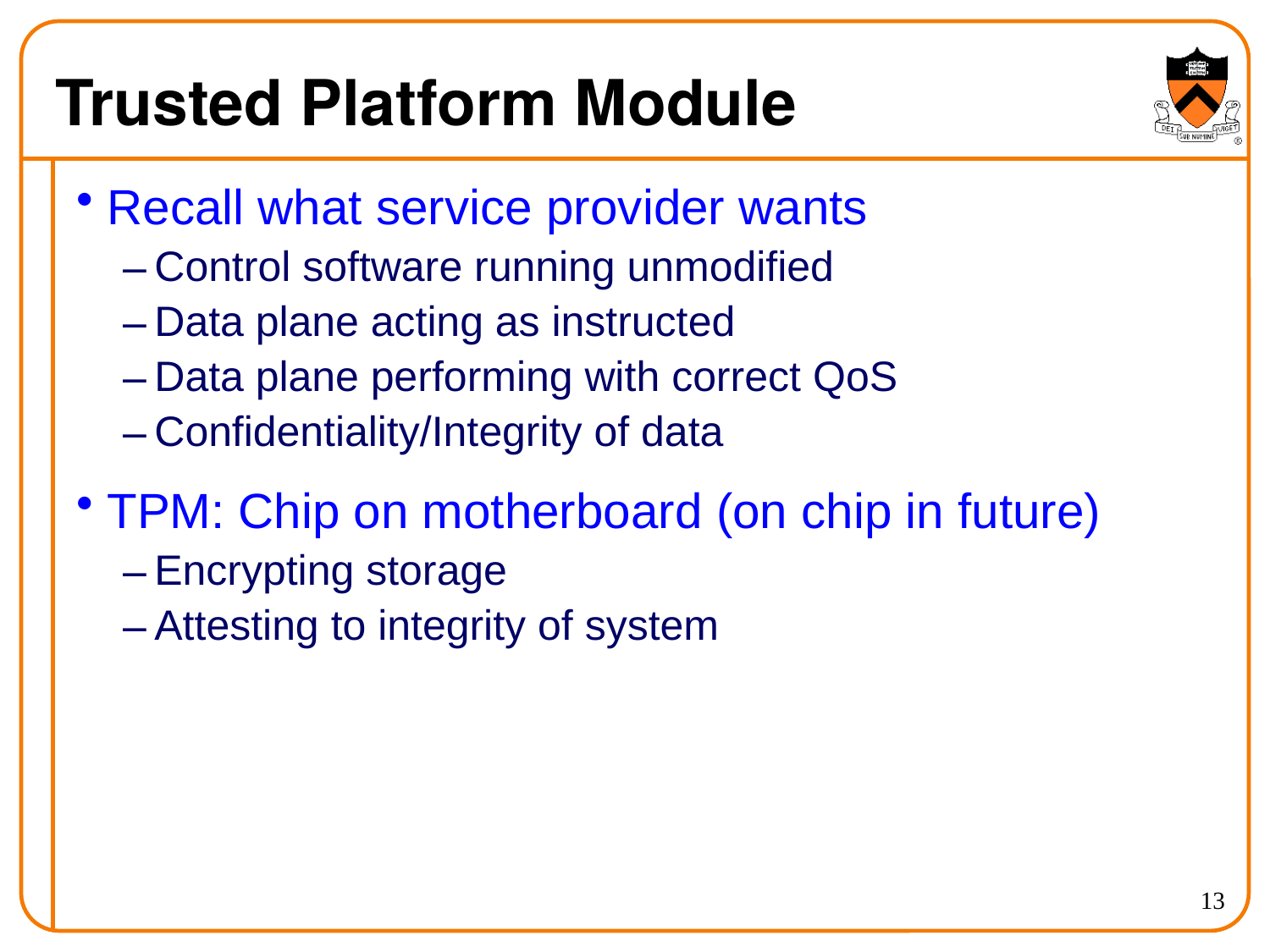

# Trusted Platform Module
Recall what service provider wants
Control software running unmodified
Data plane acting as instructed
Data plane performing with correct QoS
Confidentiality/Integrity of data
TPM: Chip on motherboard (on chip in future)
Encrypting storage
Attesting to integrity of system
13